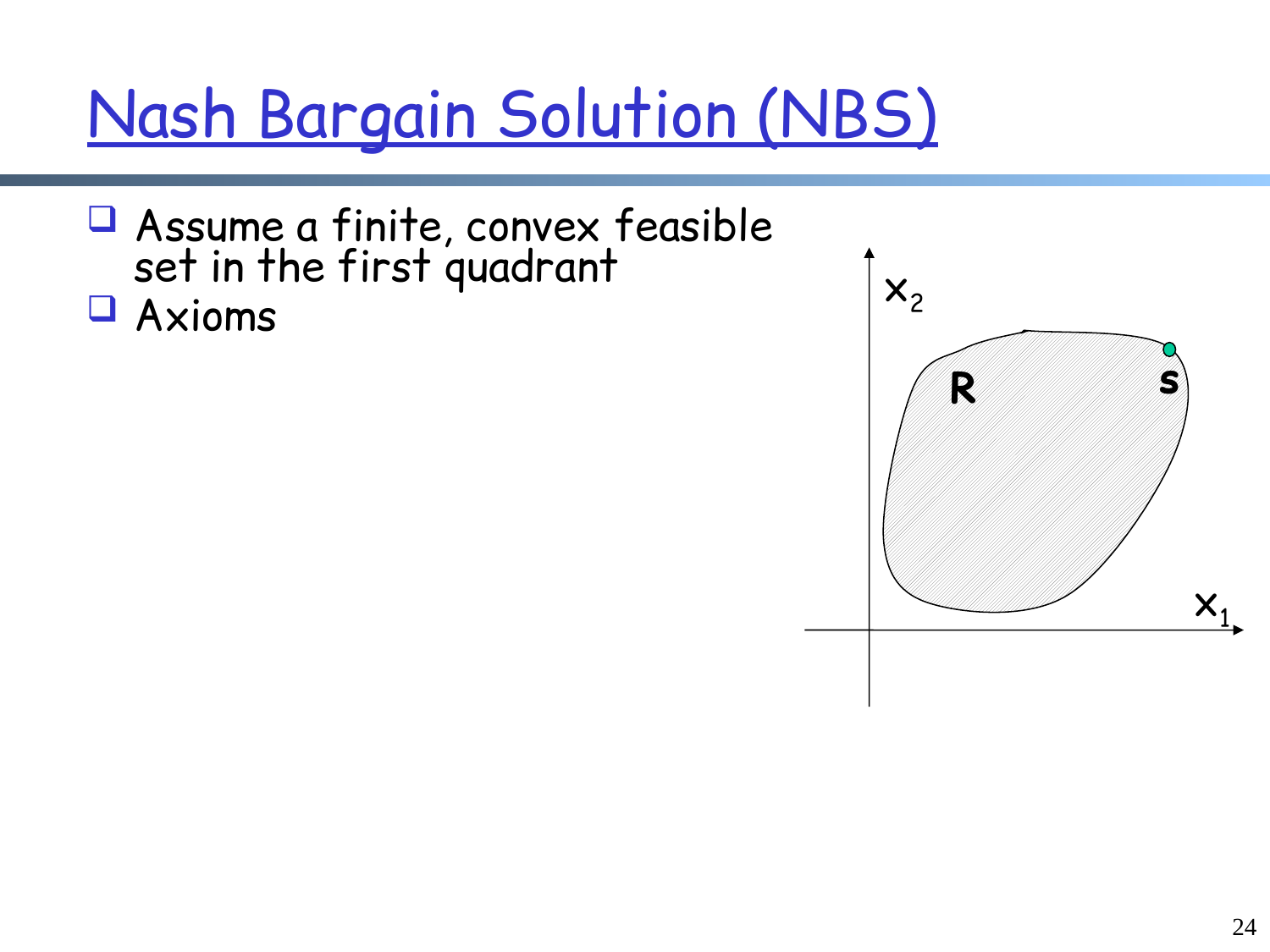

# Nash Bargain Solution (NBS)
Assume a finite, convex feasible set in the first quadrant
Axioms

x2

s
R
x1

24